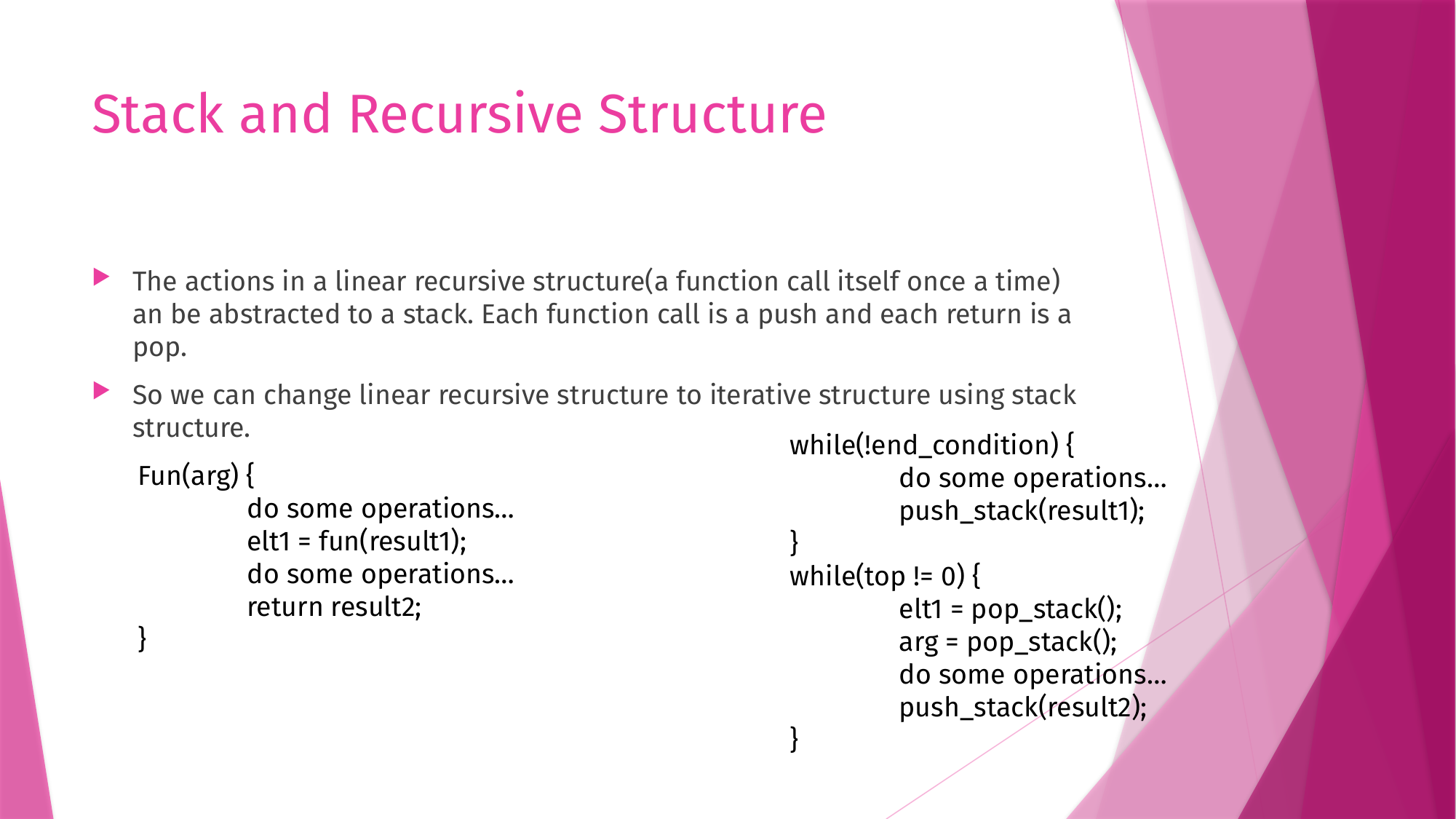

# Stack and Recursive Structure
The actions in a linear recursive structure(a function call itself once a time) an be abstracted to a stack. Each function call is a push and each return is a pop.
So we can change linear recursive structure to iterative structure using stack structure.
	while(!end_condition) {
		do some operations…
		push_stack(result1);
	}
	while(top != 0) {
		elt1 = pop_stack();
		arg = pop_stack();
		do some operations…
		push_stack(result2);
	}

Fun(arg) {
	do some operations…
	elt1 = fun(result1);
	do some operations…
	return result2;
}